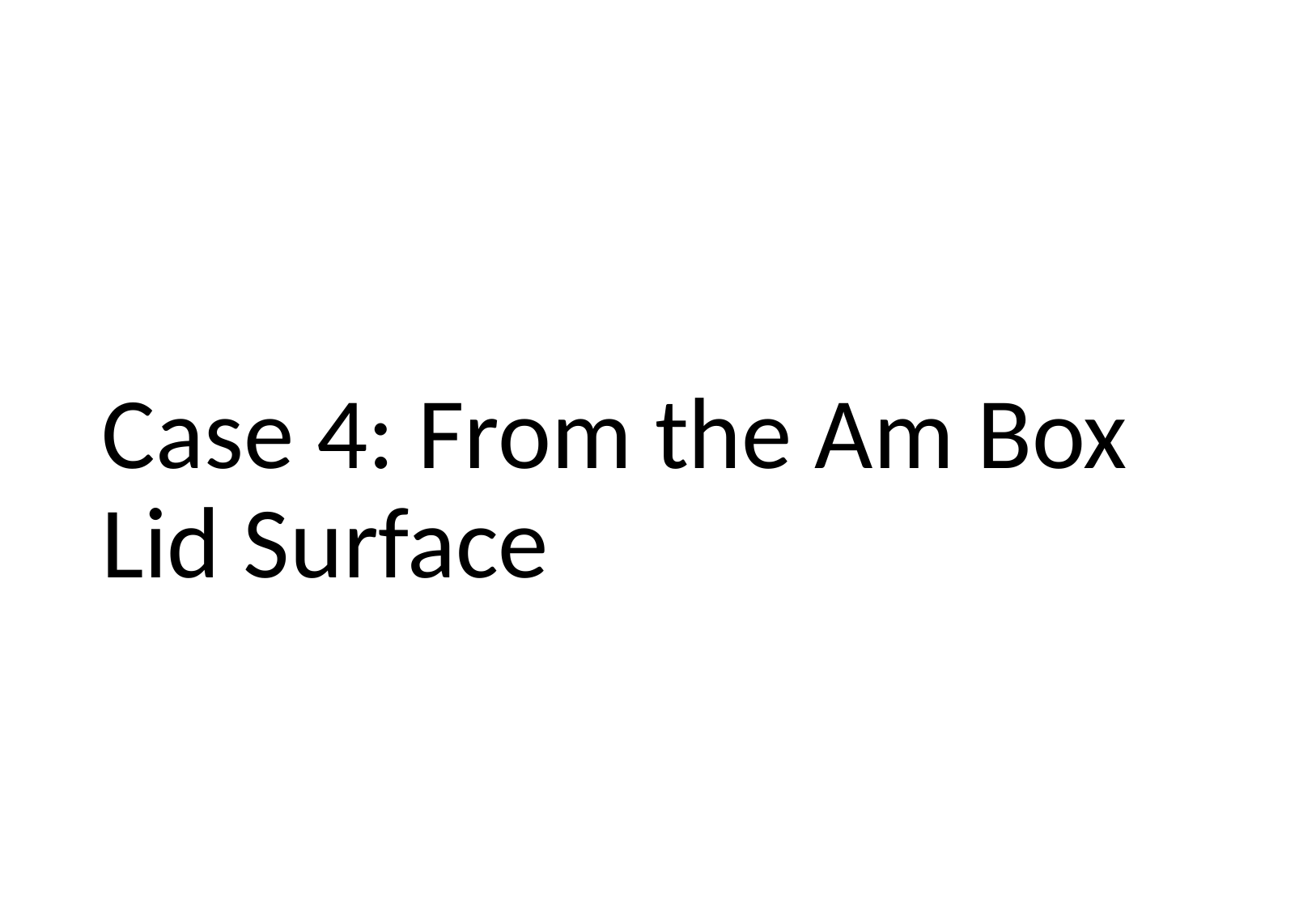

# Case 4: From the Am Box Lid Surface